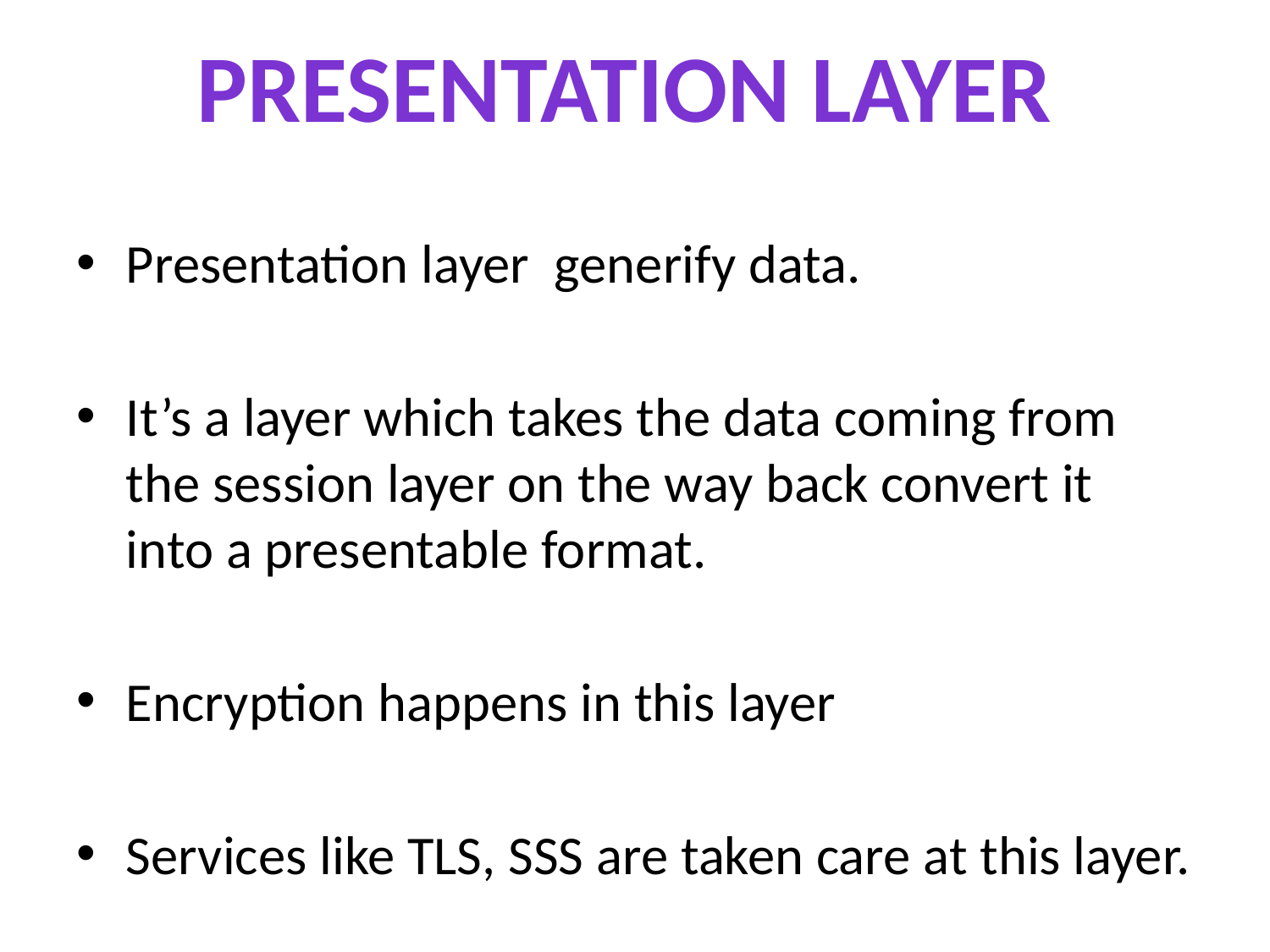

Presentation layer
Presentation layer  generify data.

It’s a layer which takes the data coming from the session layer on the way back convert it into a presentable format.

Encryption happens in this layer

Services like TLS, SSS are taken care at this layer.